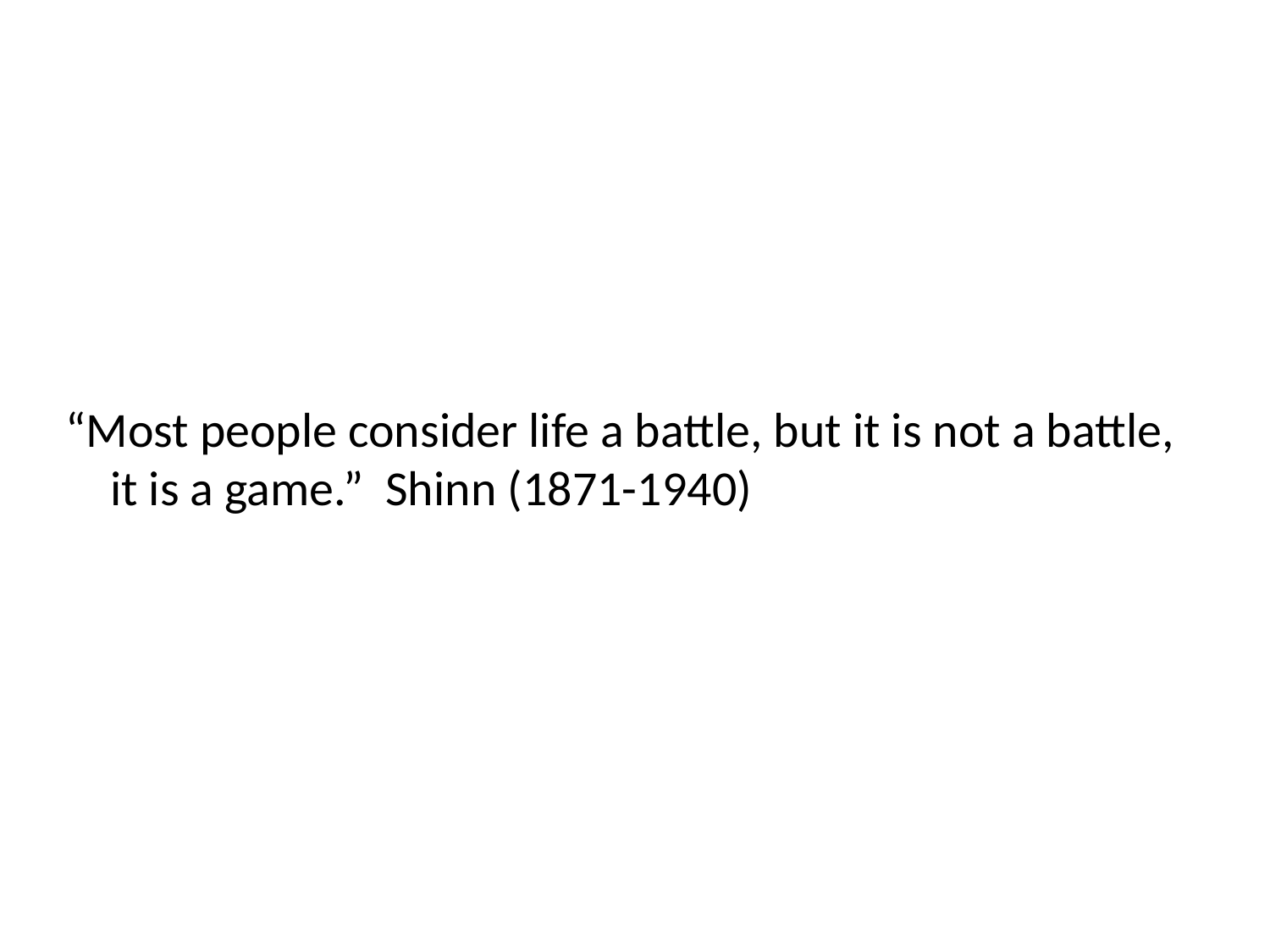

“Most people consider life a battle, but it is not a battle, it is a game.”  Shinn (1871-1940)